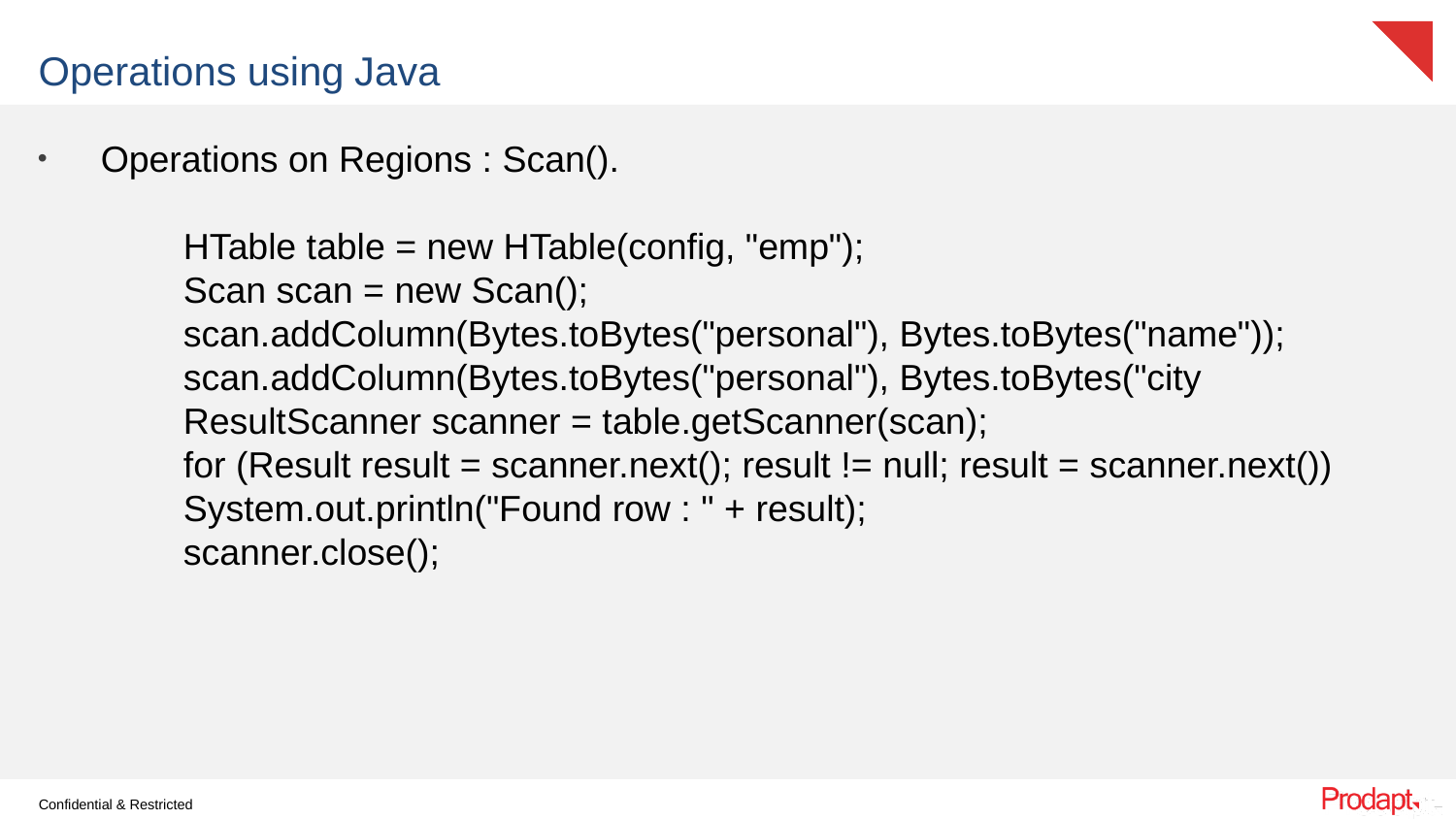

Operations using Java
 Operations on Regions : Scan().

HTable table = new HTable(config, "emp");
Scan scan = new Scan();
scan.addColumn(Bytes.toBytes("personal"), Bytes.toBytes("name")); scan.addColumn(Bytes.toBytes("personal"), Bytes.toBytes("city ResultScanner scanner = table.getScanner(scan);
for (Result result = scanner.next(); result != null; result = scanner.next())
System.out.println("Found row : " + result);
scanner.close();